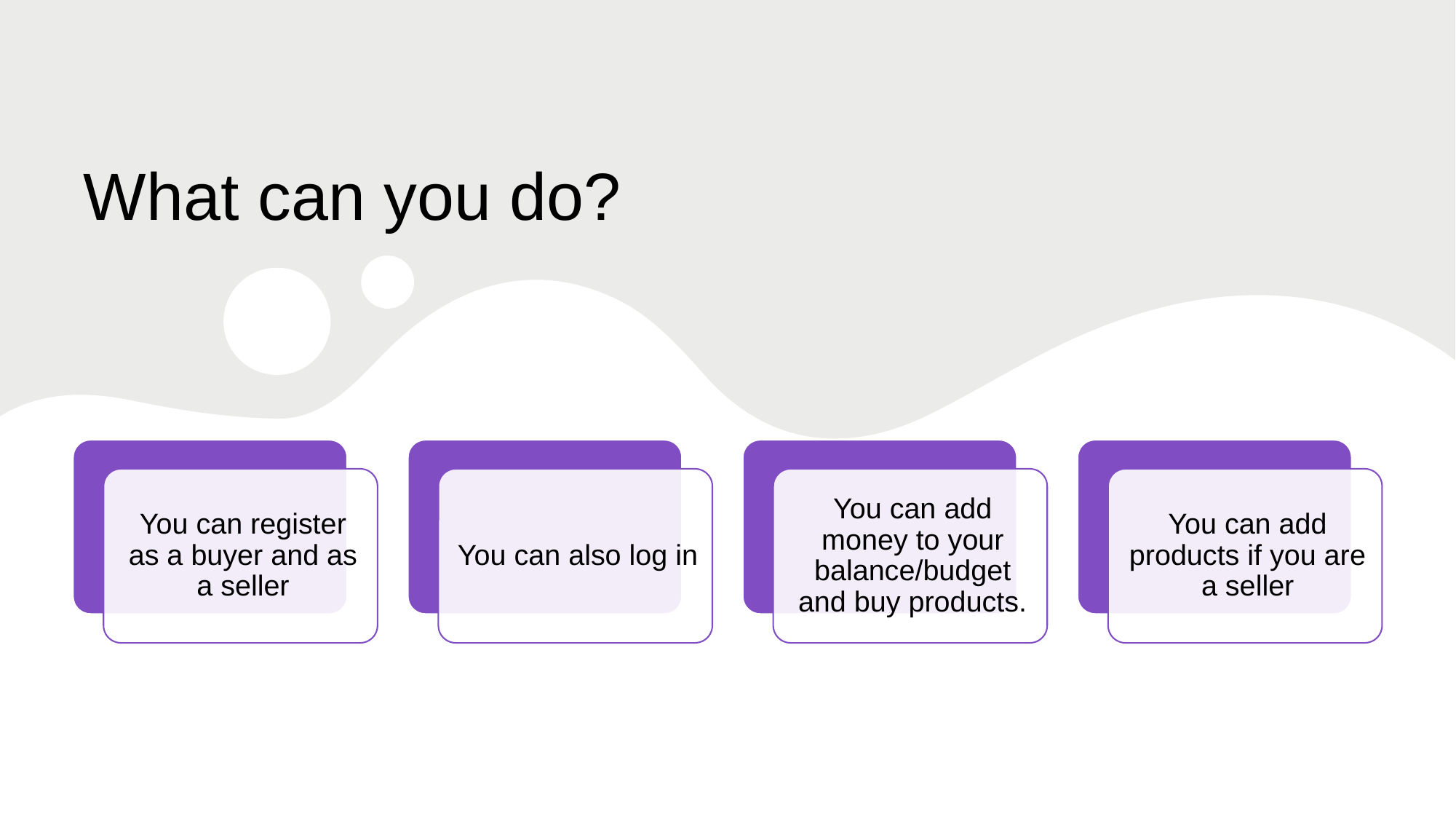

# What can you do?

You can register as a buyer and as a seller
You can also log in
You can add money to your balance/budget and buy products.
You can add products if you are a seller